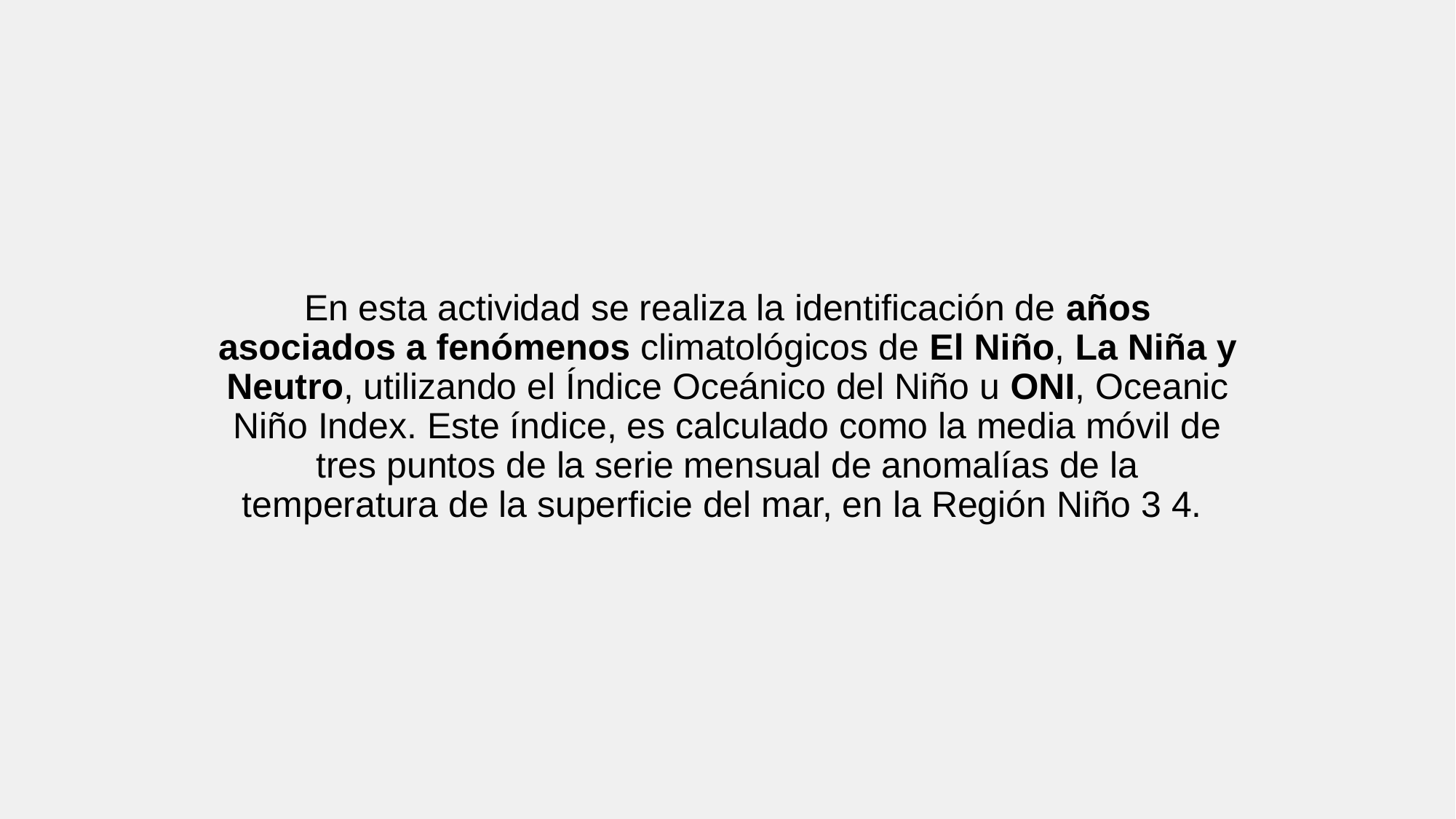

# En esta actividad se realiza la identificación de años asociados a fenómenos climatológicos de El Niño, La Niña y Neutro, utilizando el Índice Oceánico del Niño u ONI, Oceanic Niño Index. Este índice, es calculado como la media móvil de tres puntos de la serie mensual de anomalías de la temperatura de la superficie del mar, en la Región Niño 3 4.